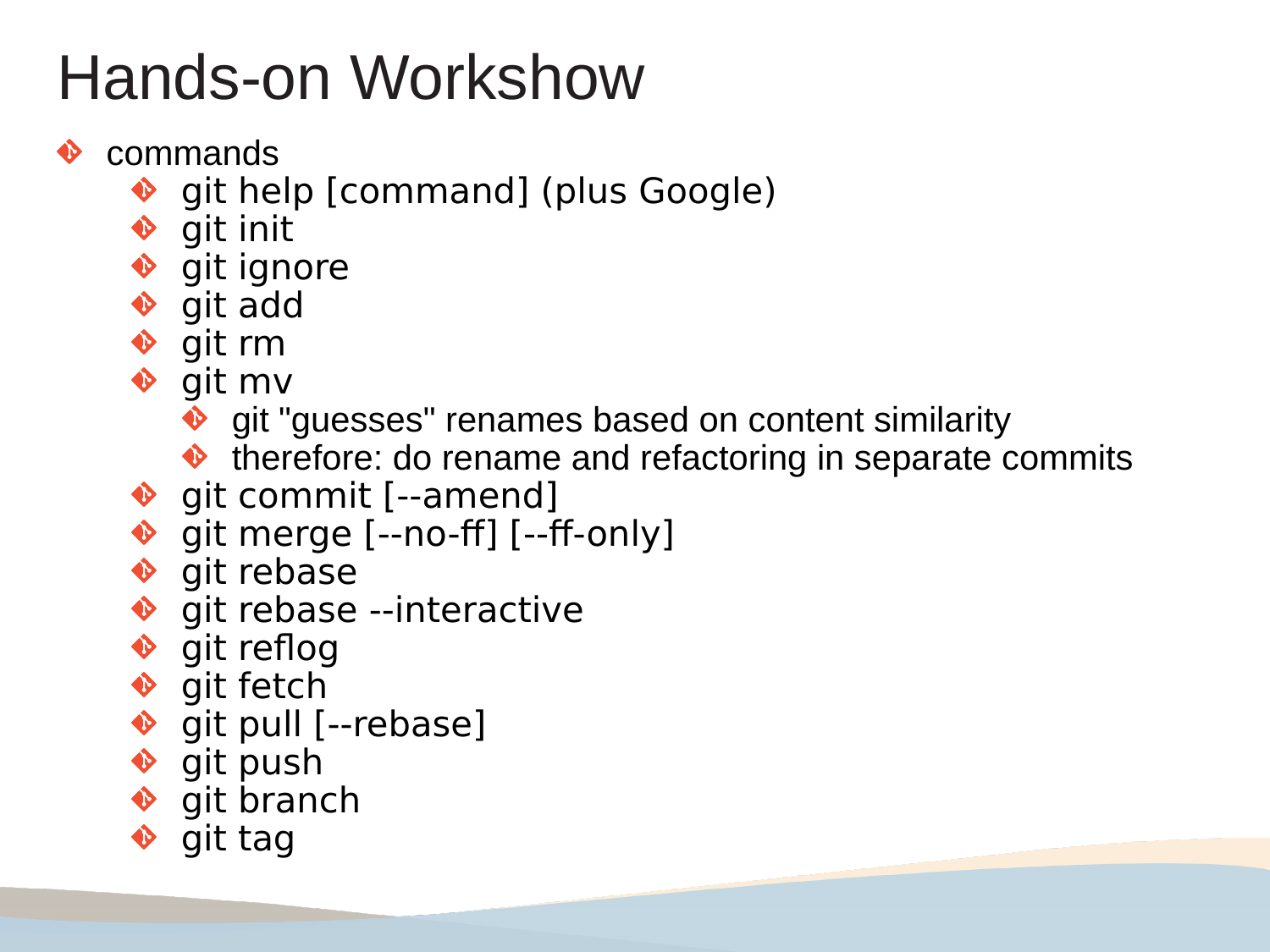

Hands-on Workshow
commands
git help [command] (plus Google)
git init
git ignore
git add
git rm
git mv
git "guesses" renames based on content similarity
therefore: do rename and refactoring in separate commits
git commit [--amend]
git merge [--no-ff] [--ff-only]
git rebase
git rebase --interactive
git reflog
git fetch
git pull [--rebase]
git push
git branch
git tag